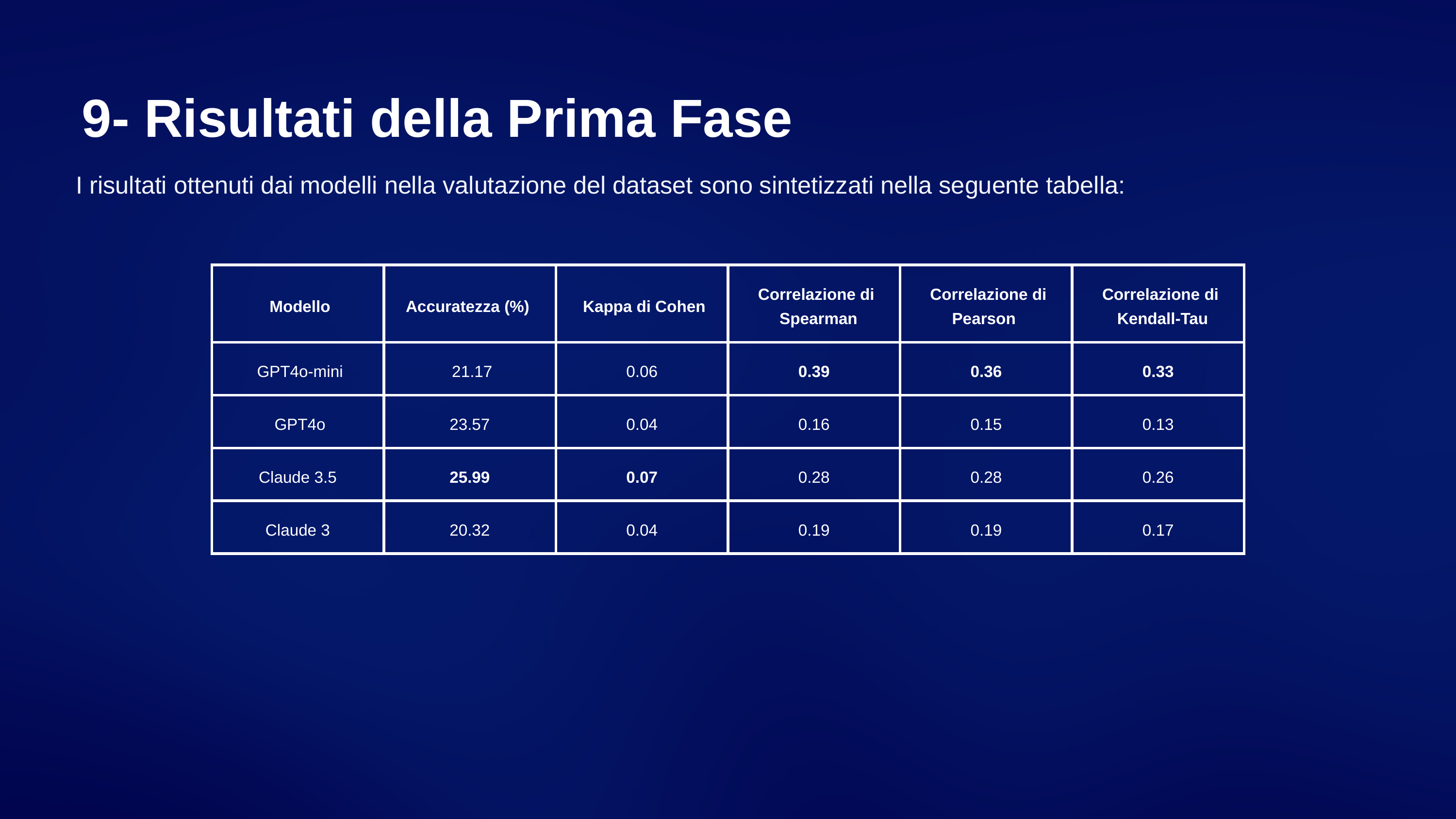

9- Risultati della Prima Fase
I risultati ottenuti dai modelli nella valutazione del dataset sono sintetizzati nella seguente tabella:
| Modello | Accuratezza (%) | Kappa di Cohen | Correlazione di Spearman | Correlazione di Pearson | Correlazione di Kendall-Tau |
| --- | --- | --- | --- | --- | --- |
| GPT4o-mini | 21.17 | 0.06 | 0.39 | 0.36 | 0.33 |
| GPT4o | 23.57 | 0.04 | 0.16 | 0.15 | 0.13 |
| Claude 3.5 | 25.99 | 0.07 | 0.28 | 0.28 | 0.26 |
| Claude 3 | 20.32 | 0.04 | 0.19 | 0.19 | 0.17 |